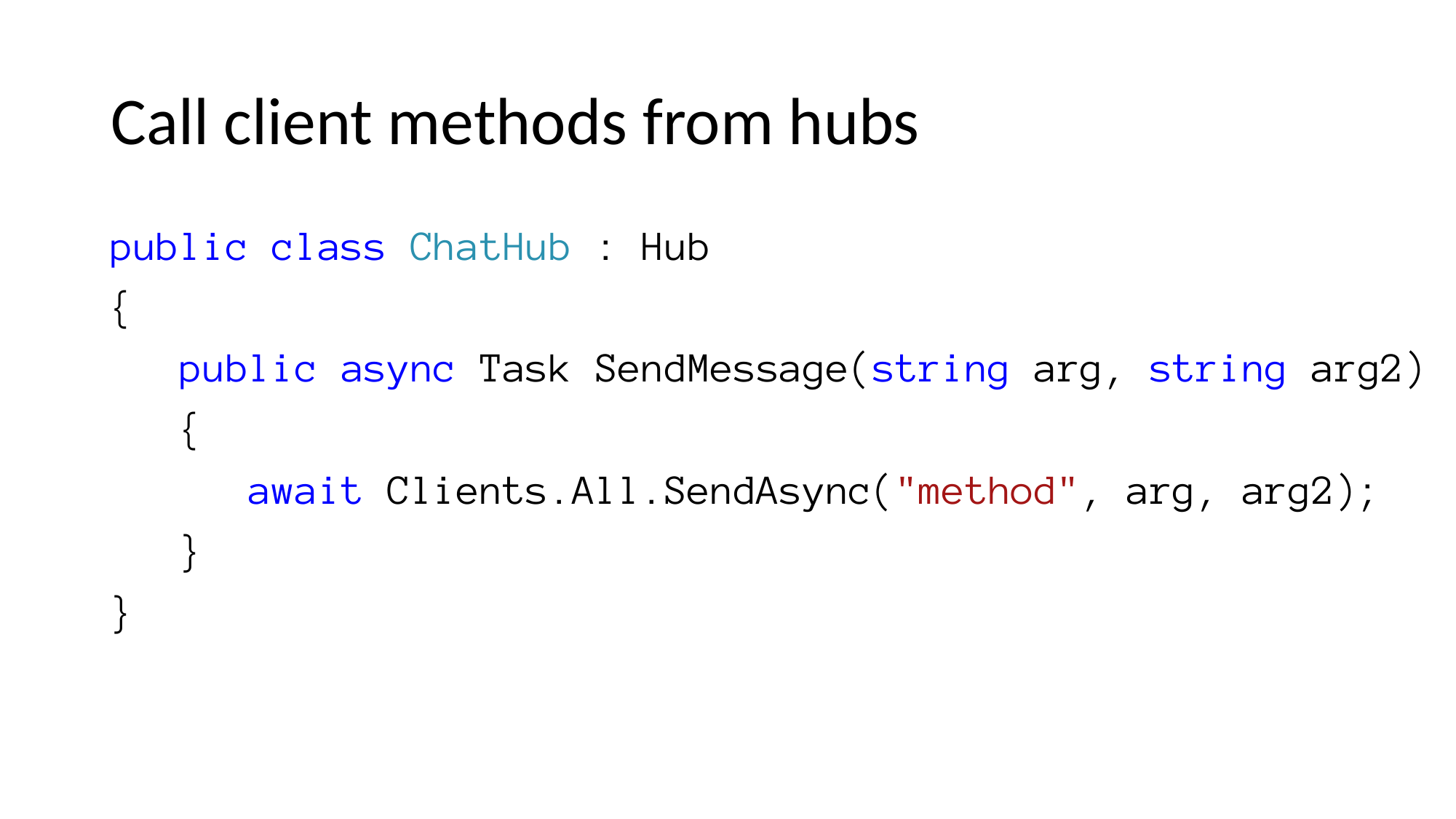

# Call client methods from hubs
public class ChatHub : Hub
{
   public async Task SendMessage(string arg, string arg2)
   {
      await Clients.All.SendAsync("method", arg, arg2);
   }
}